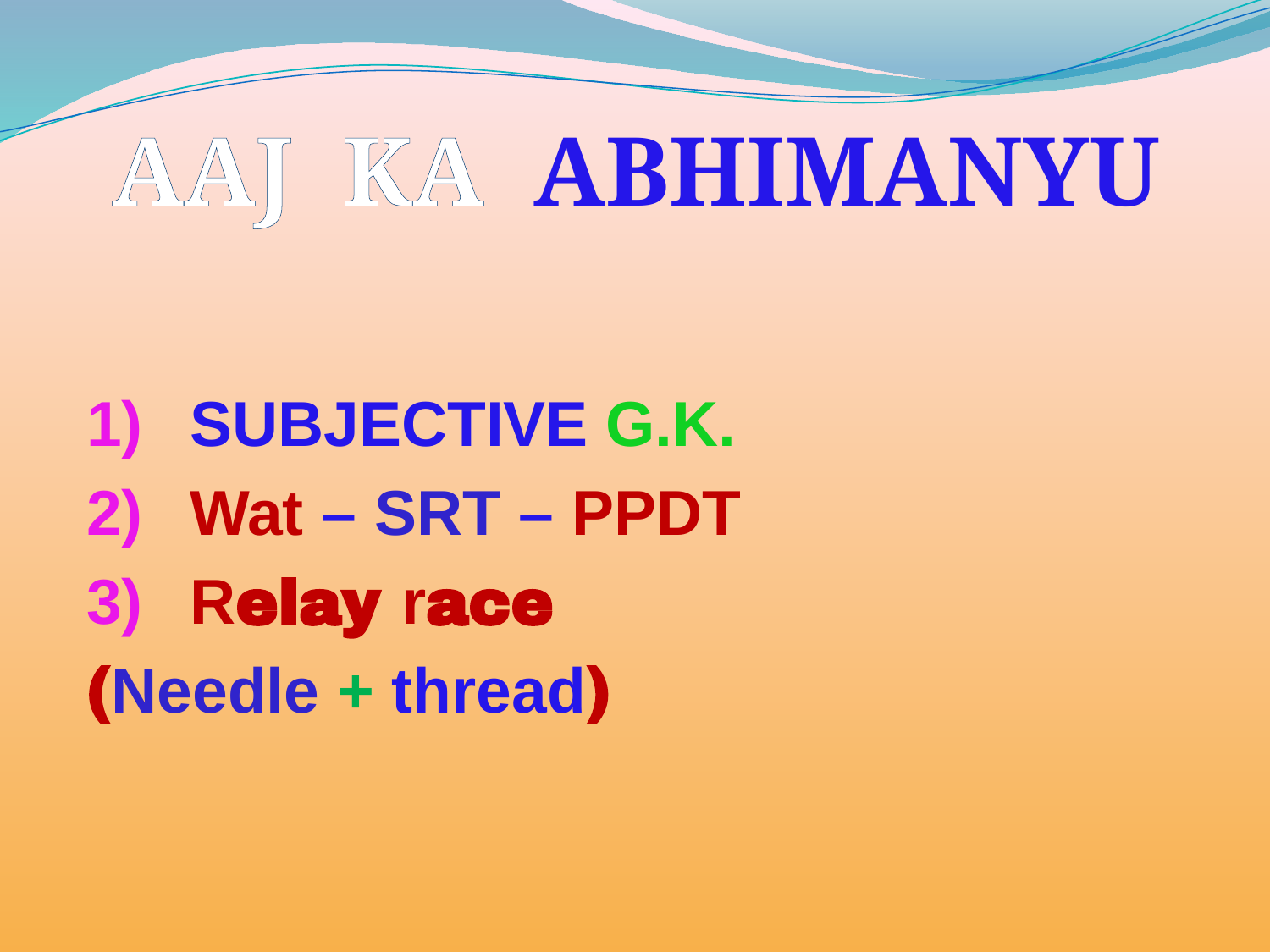

AAJ  KA  ABHIMANYU
SUBJECTIVE G.K.
Wat – SRT – PPDT
Relay race
(Needle + thread)